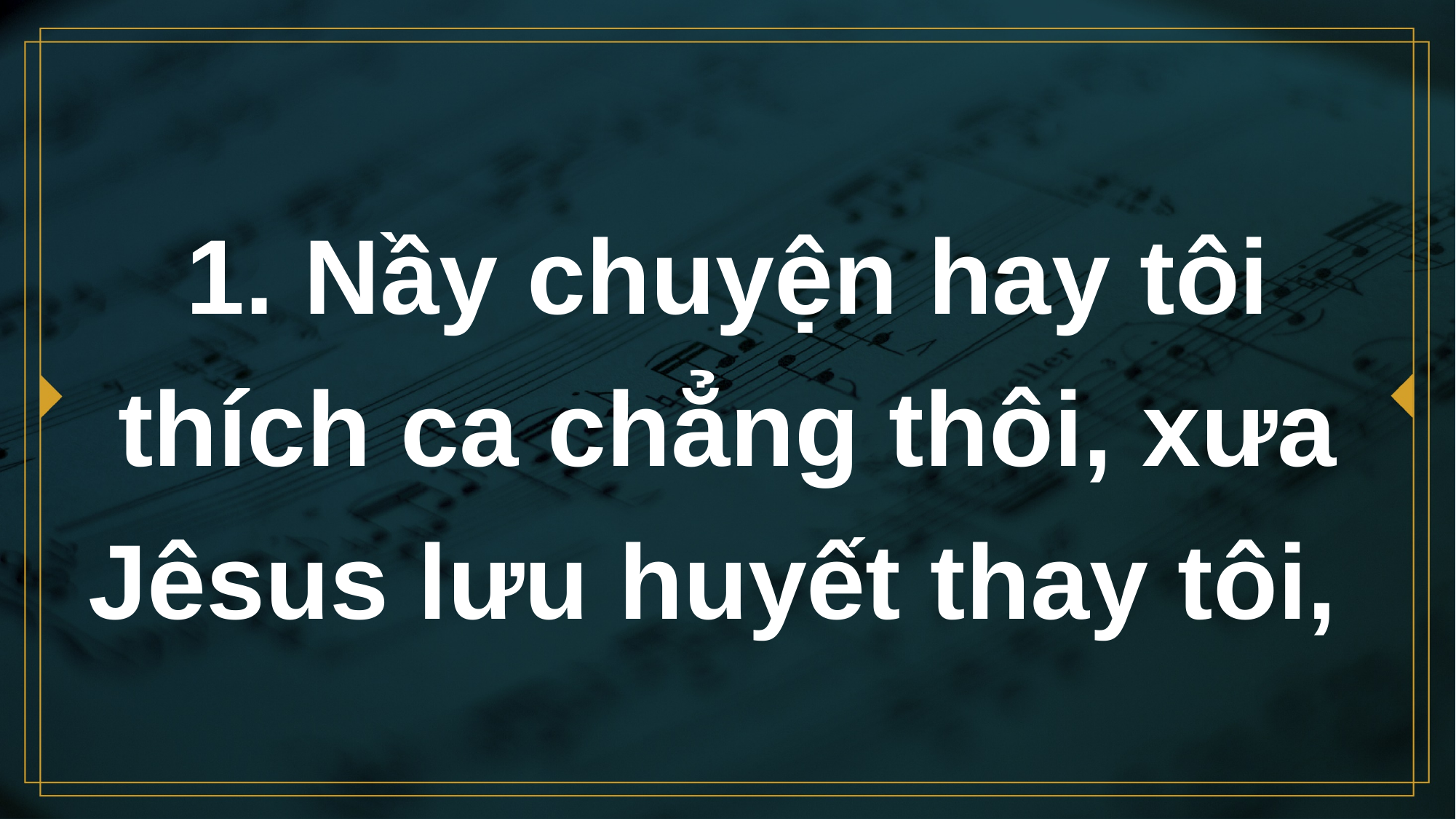

# 1. Nầy chuyện hay tôi thích ca chẳng thôi, xưa Jêsus lưu huyết thay tôi,